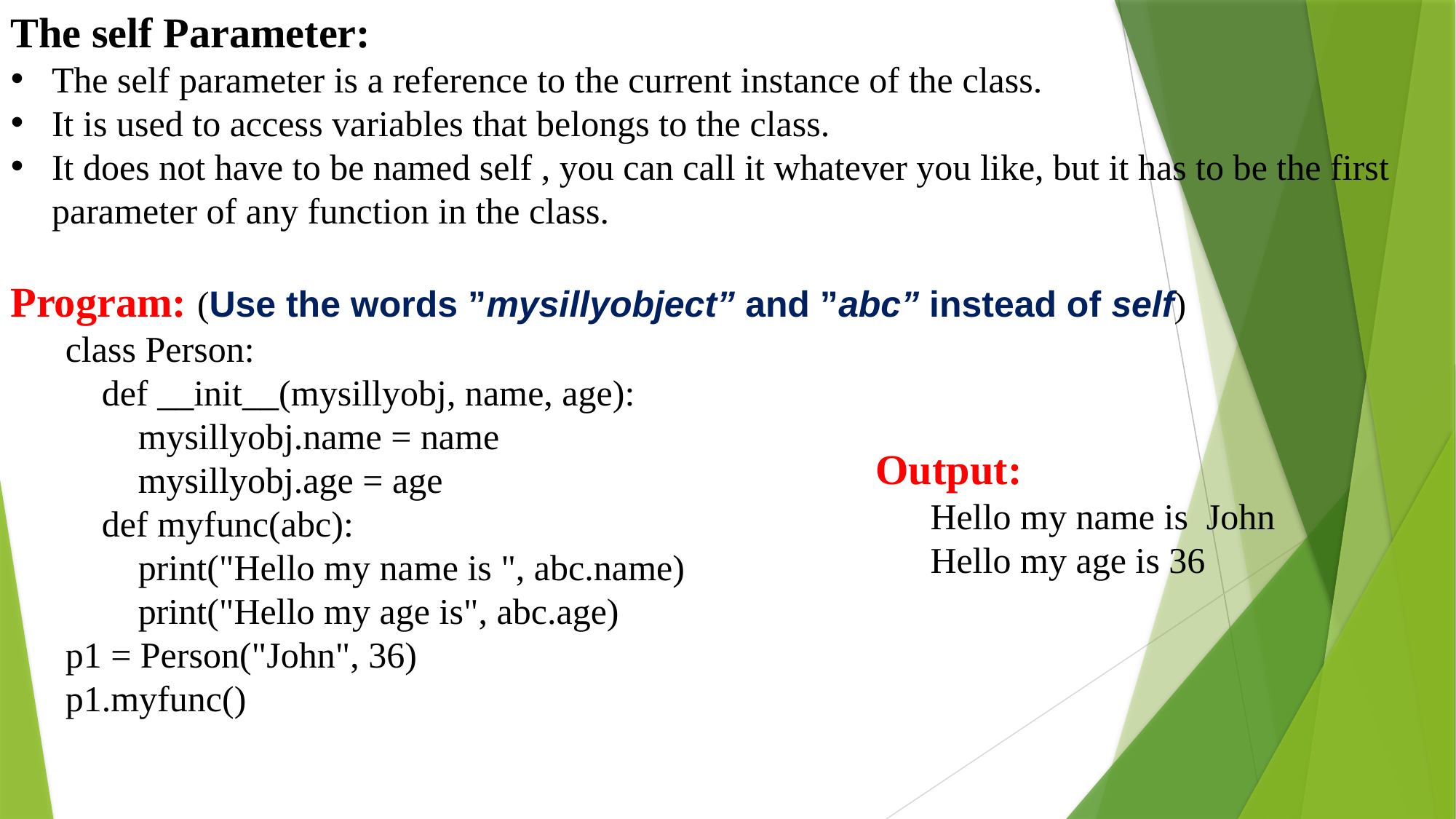

The self Parameter:
The self parameter is a reference to the current instance of the class.
It is used to access variables that belongs to the class.
It does not have to be named self , you can call it whatever you like, but it has to be the first parameter of any function in the class.

Program: (Use the words ”mysillyobject” and ”abc” instead of self)
class Person:
    def __init__(mysillyobj, name, age):
        mysillyobj.name = name
        mysillyobj.age = age
    def myfunc(abc):
        print("Hello my name is ", abc.name)
        print("Hello my age is", abc.age)
p1 = Person("John", 36)
p1.myfunc()
Output:
Hello my name is  John
Hello my age is 36